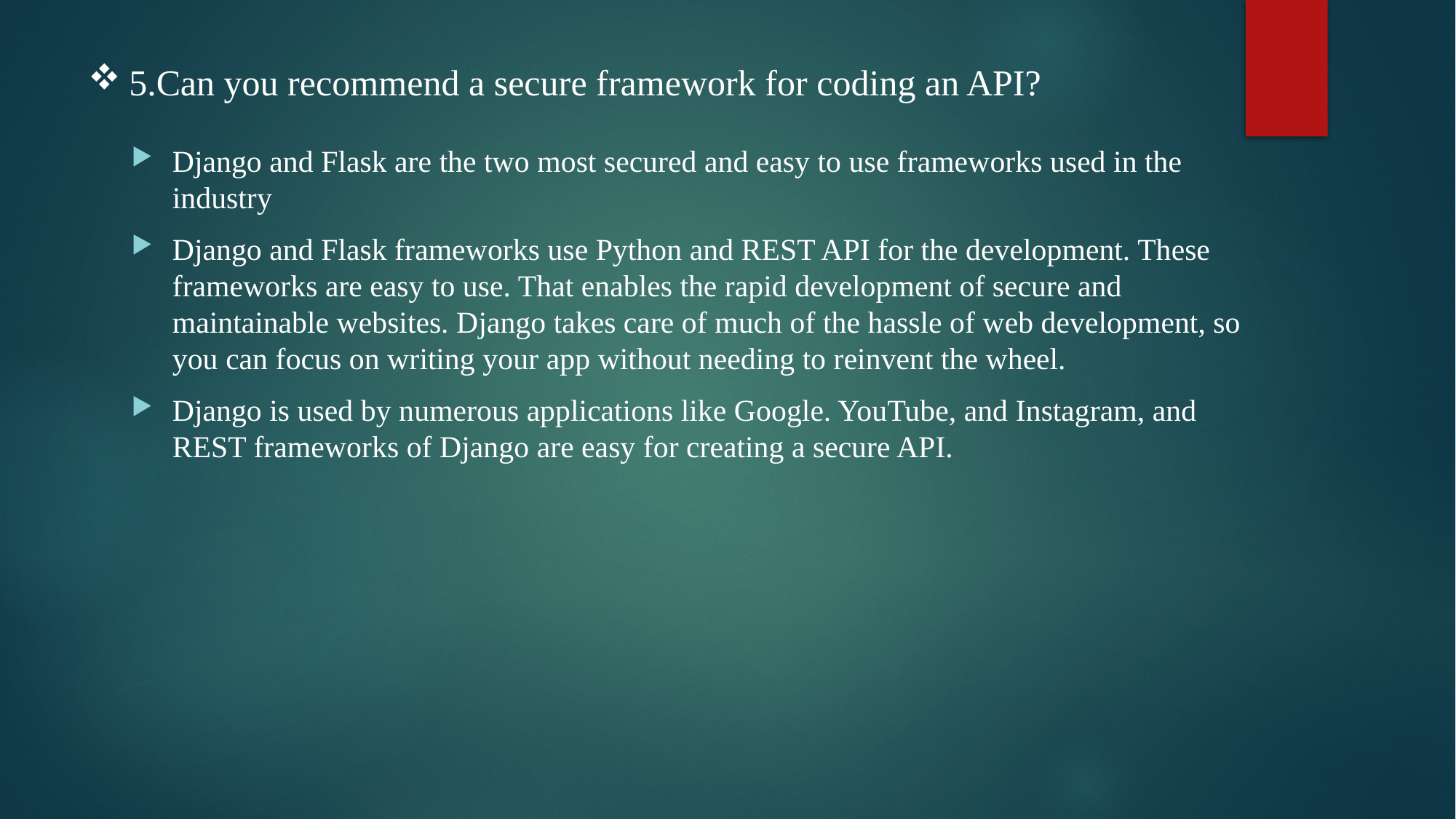

# 5.Can you recommend a secure framework for coding an API?
Django and Flask are the two most secured and easy to use frameworks used in the industry
Django and Flask frameworks use Python and REST API for the development. These frameworks are easy to use. That enables the rapid development of secure and maintainable websites. Django takes care of much of the hassle of web development, so you can focus on writing your app without needing to reinvent the wheel.
Django is used by numerous applications like Google. YouTube, and Instagram, and REST frameworks of Django are easy for creating a secure API.